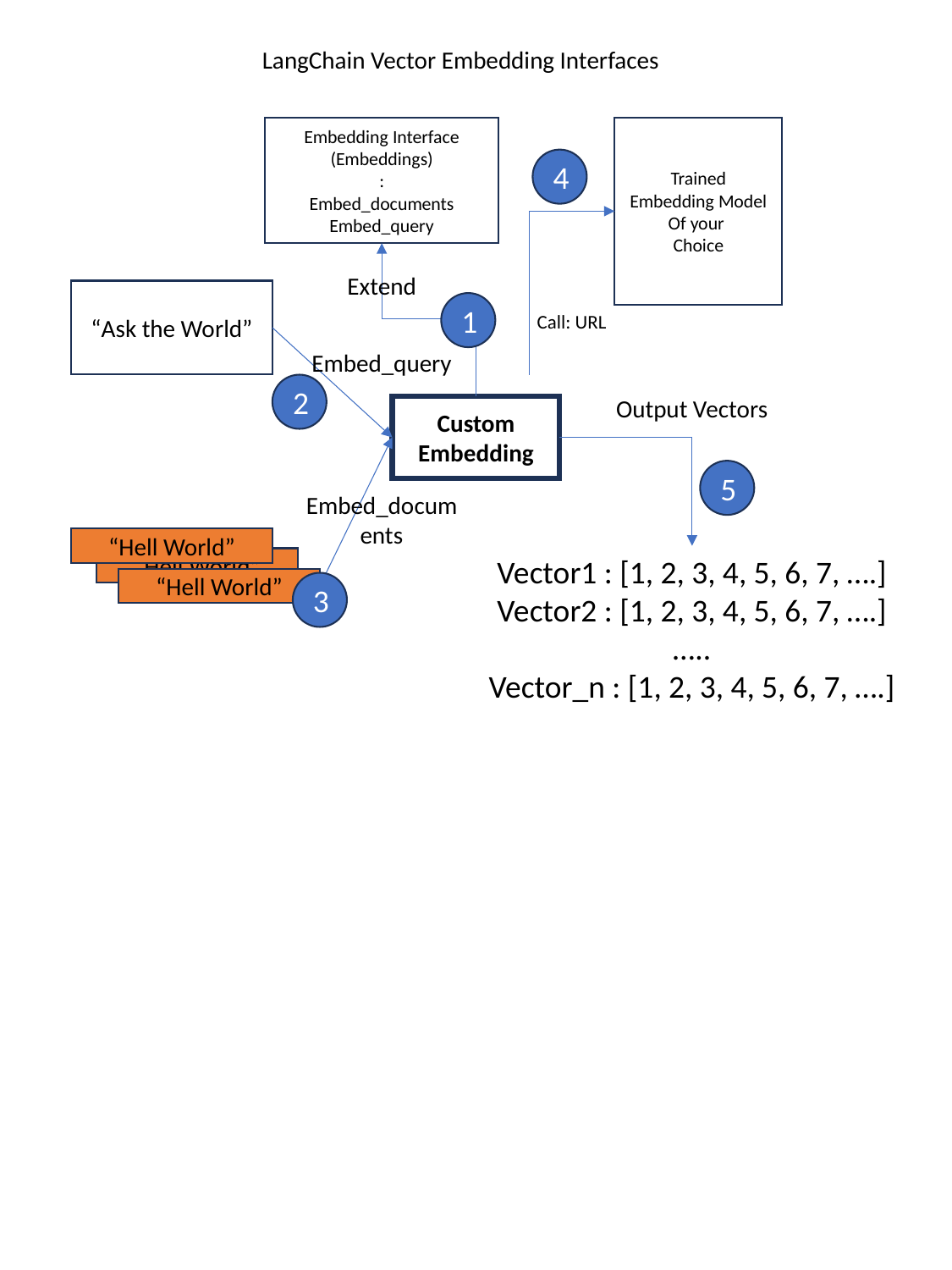

LangChain Vector Embedding Interfaces
Embedding Interface
(Embeddings)
:
Embed_documents
Embed_query
Trained Embedding Model
Of your
Choice
4
Extend
“Ask the World”
1
Call: URL
Embed_query
2
Output Vectors
Custom Embedding
5
Embed_documents
“Hell World”
“Hell World”
“Hell World”
Vector1 : [1, 2, 3, 4, 5, 6, 7, ….]
Vector2 : [1, 2, 3, 4, 5, 6, 7, ….]
…..
Vector_n : [1, 2, 3, 4, 5, 6, 7, ….]

3